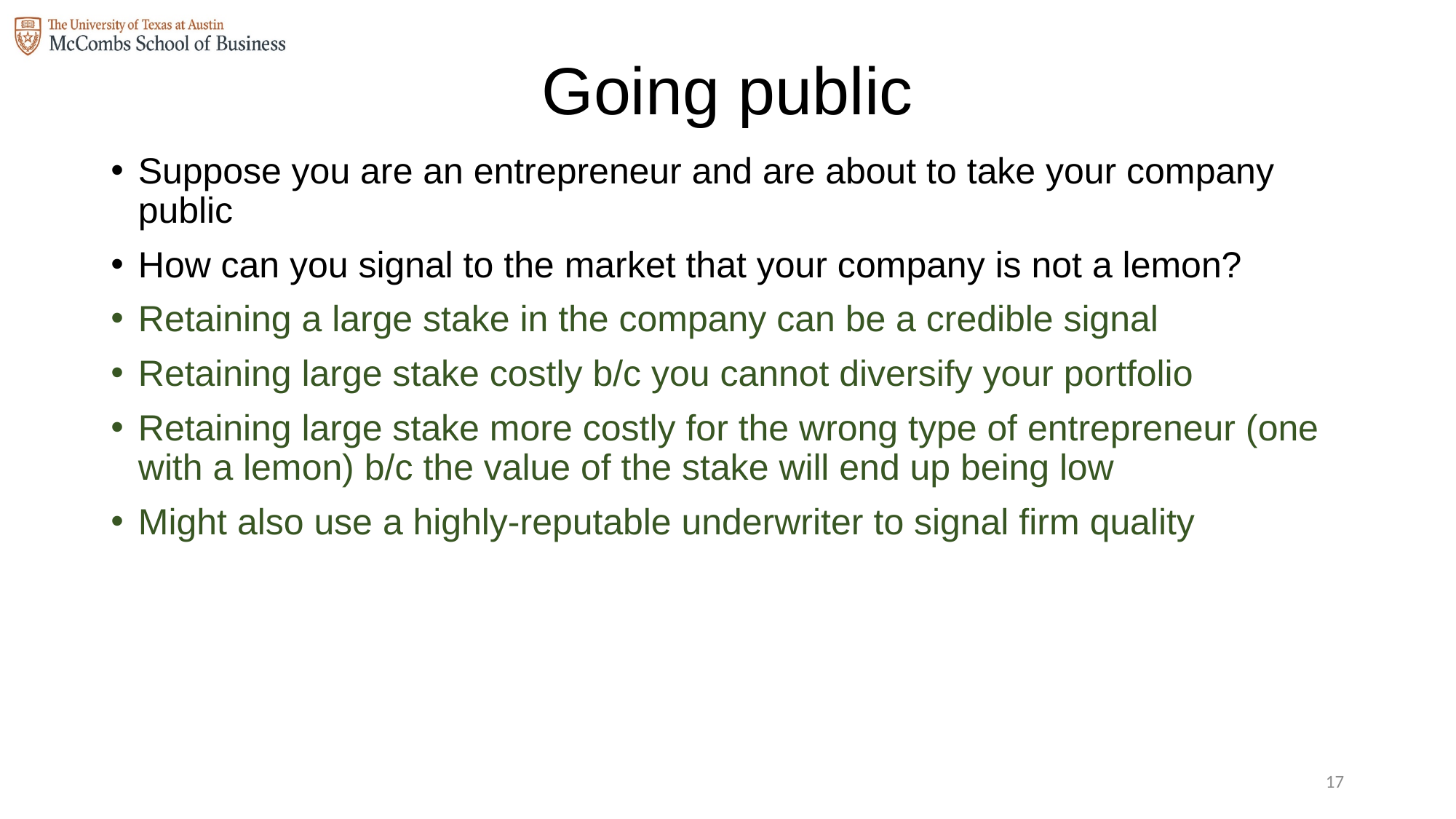

# Going public
Suppose you are an entrepreneur and are about to take your company public
How can you signal to the market that your company is not a lemon?
Retaining a large stake in the company can be a credible signal
Retaining large stake costly b/c you cannot diversify your portfolio
Retaining large stake more costly for the wrong type of entrepreneur (one with a lemon) b/c the value of the stake will end up being low
Might also use a highly-reputable underwriter to signal firm quality
17